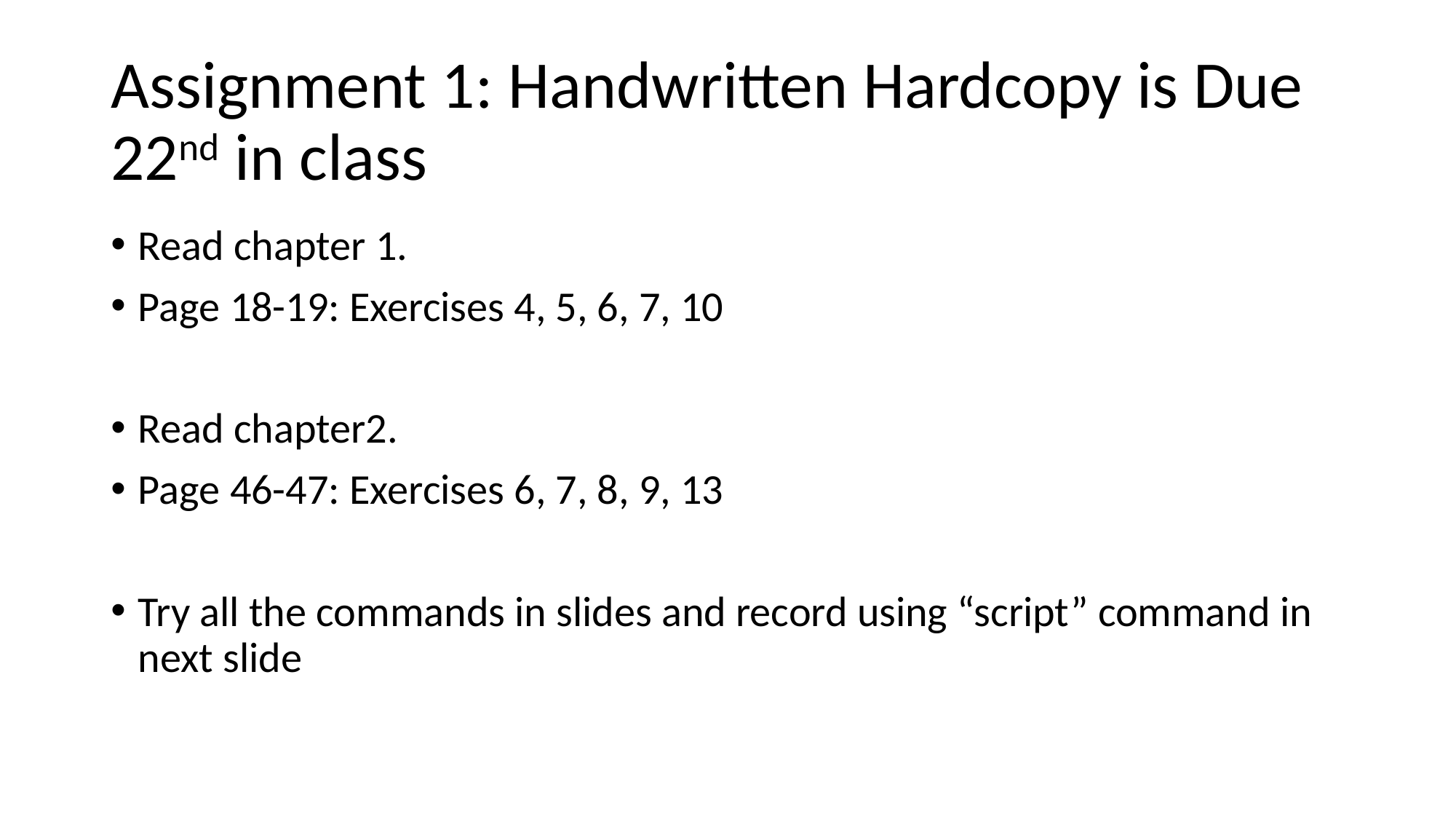

# Assignment 1: Handwritten Hardcopy is Due 22nd in class
Read chapter 1.
Page 18-19: Exercises 4, 5, 6, 7, 10

Read chapter2.
Page 46-47: Exercises 6, 7, 8, 9, 13

Try all the commands in slides and record using “script” command in next slide